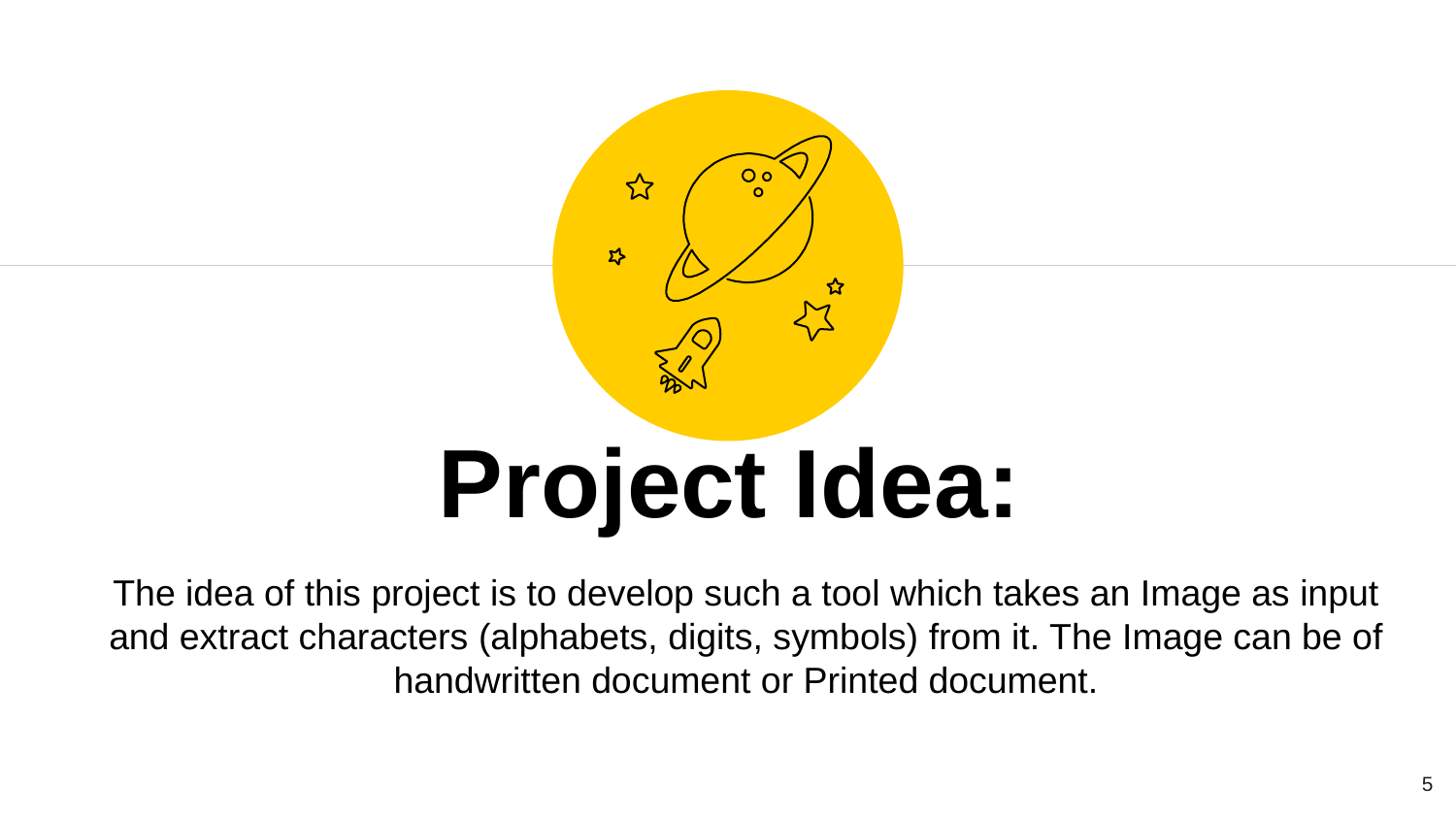

Project Idea:
The idea of this project is to develop such a tool which takes an Image as input and extract characters (alphabets, digits, symbols) from it. The Image can be of handwritten document or Printed document.
5